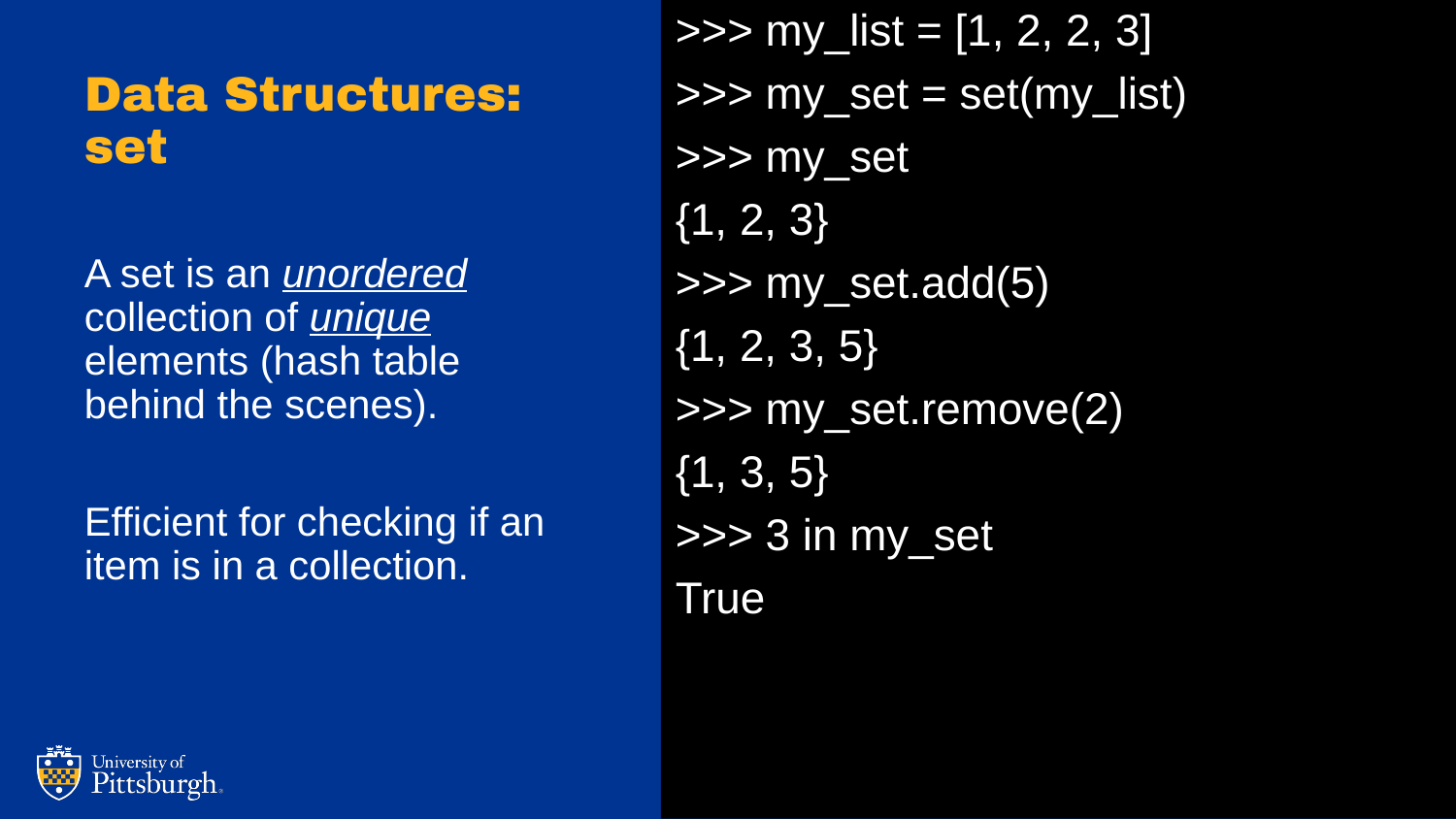

>>> my_list = [1, 2, 2, 3]
>>> my_set = set(my_list)
>>> my_set
{1, 2, 3}
>>> my_set.add(5)
{1, 2, 3, 5}
>>> my_set.remove(2)
{1, 3, 5}
>>> 3 in my_set
True

# Data Structures: set
A set is an unordered collection of unique elements (hash table behind the scenes).

Efficient for checking if an item is in a collection.